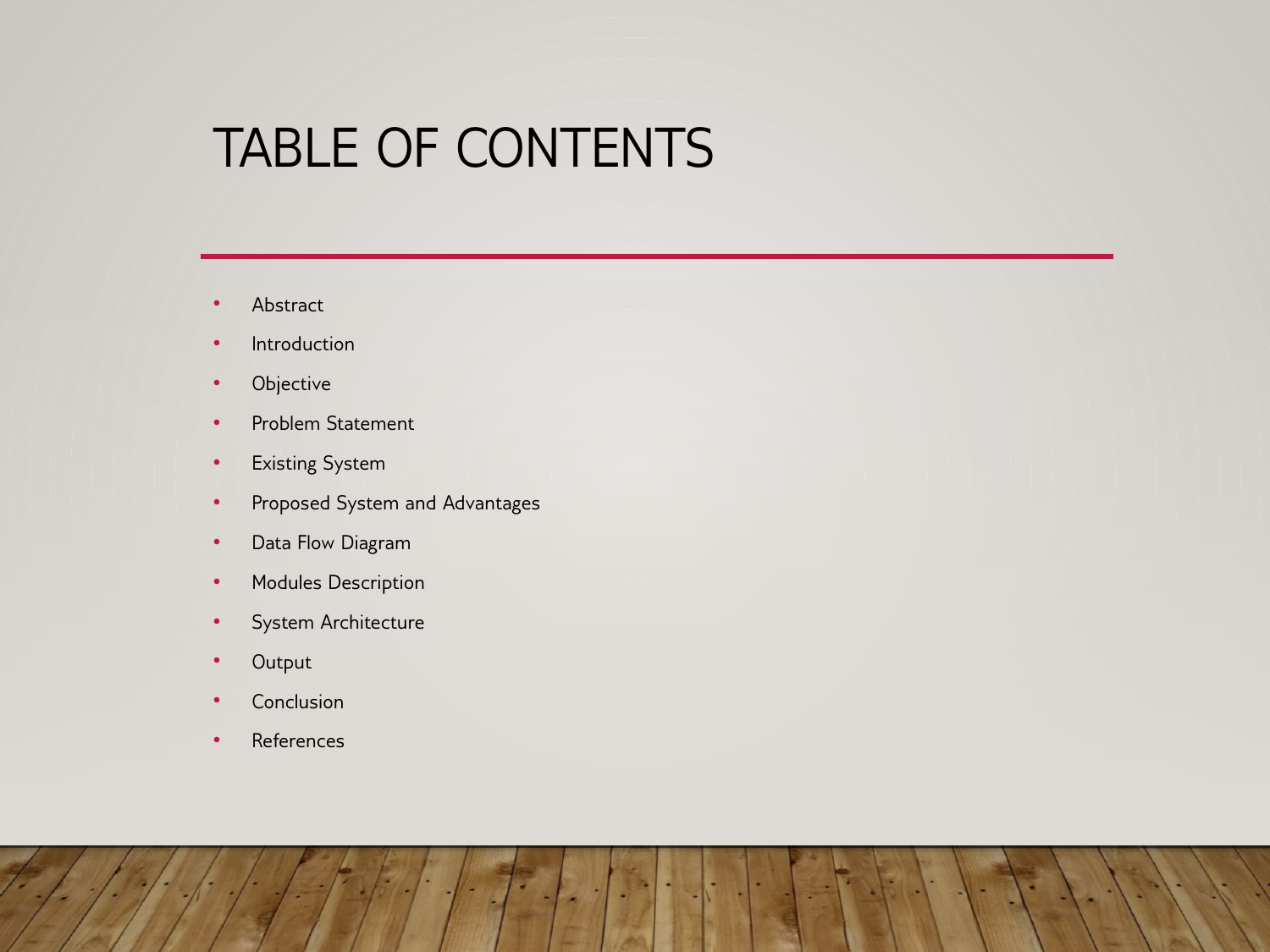

# Table of contents
Abstract
Introduction
Objective
Problem Statement
Existing System
Proposed System and Advantages
Data Flow Diagram
Modules Description
System Architecture
Output
Conclusion
References